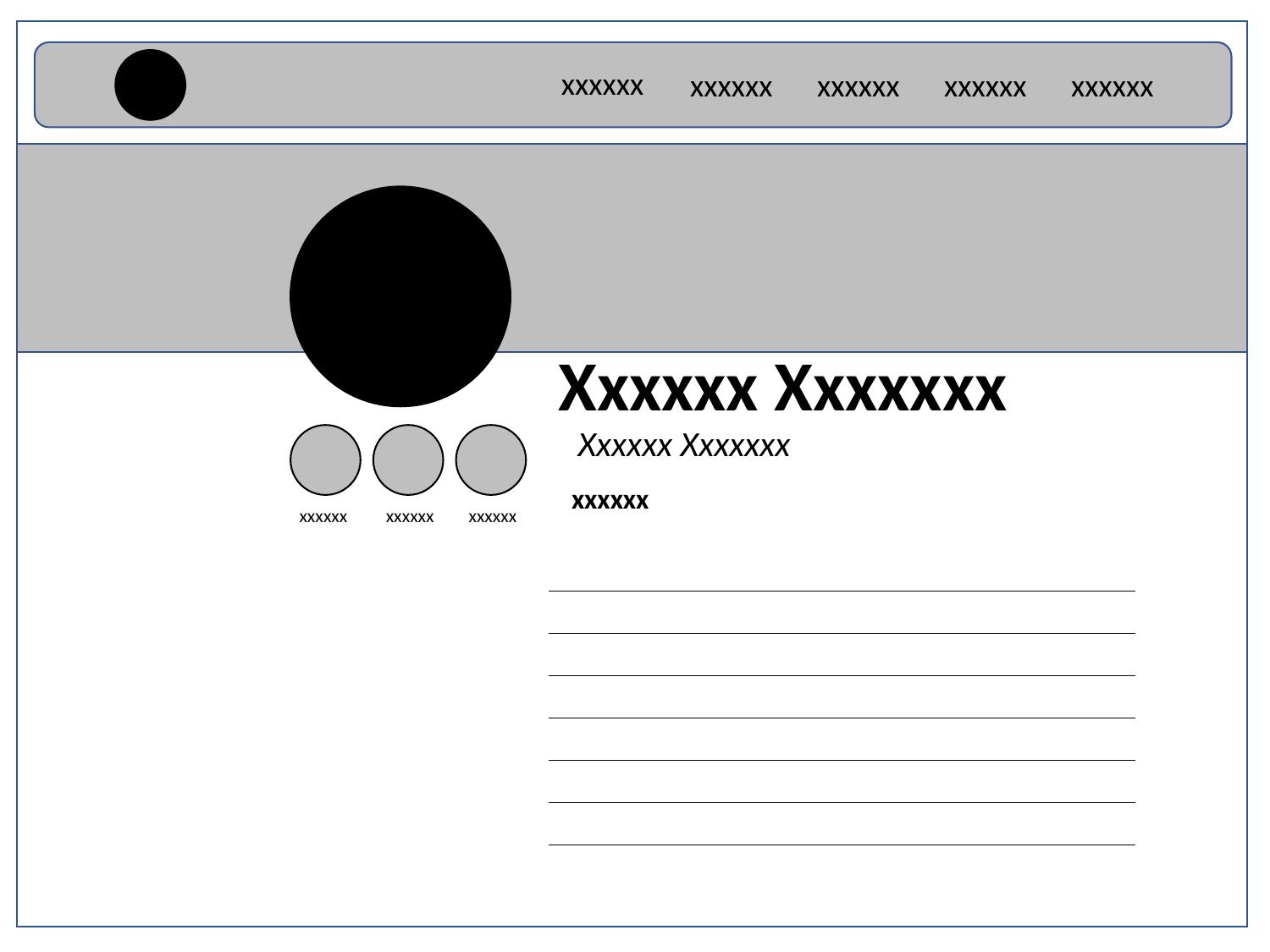

xxxxxx
xxxxxx
xxxxxx
xxxxxx
xxxxxx

Xxxxxx Xxxxxxx
Xxxxxx Xxxxxxx

xxxxxx
xxxxxx
xxxxxx
xxxxxx
|  |
| --- |
|  |
|  |
|  |
|  |
|  |
|  |
|  |